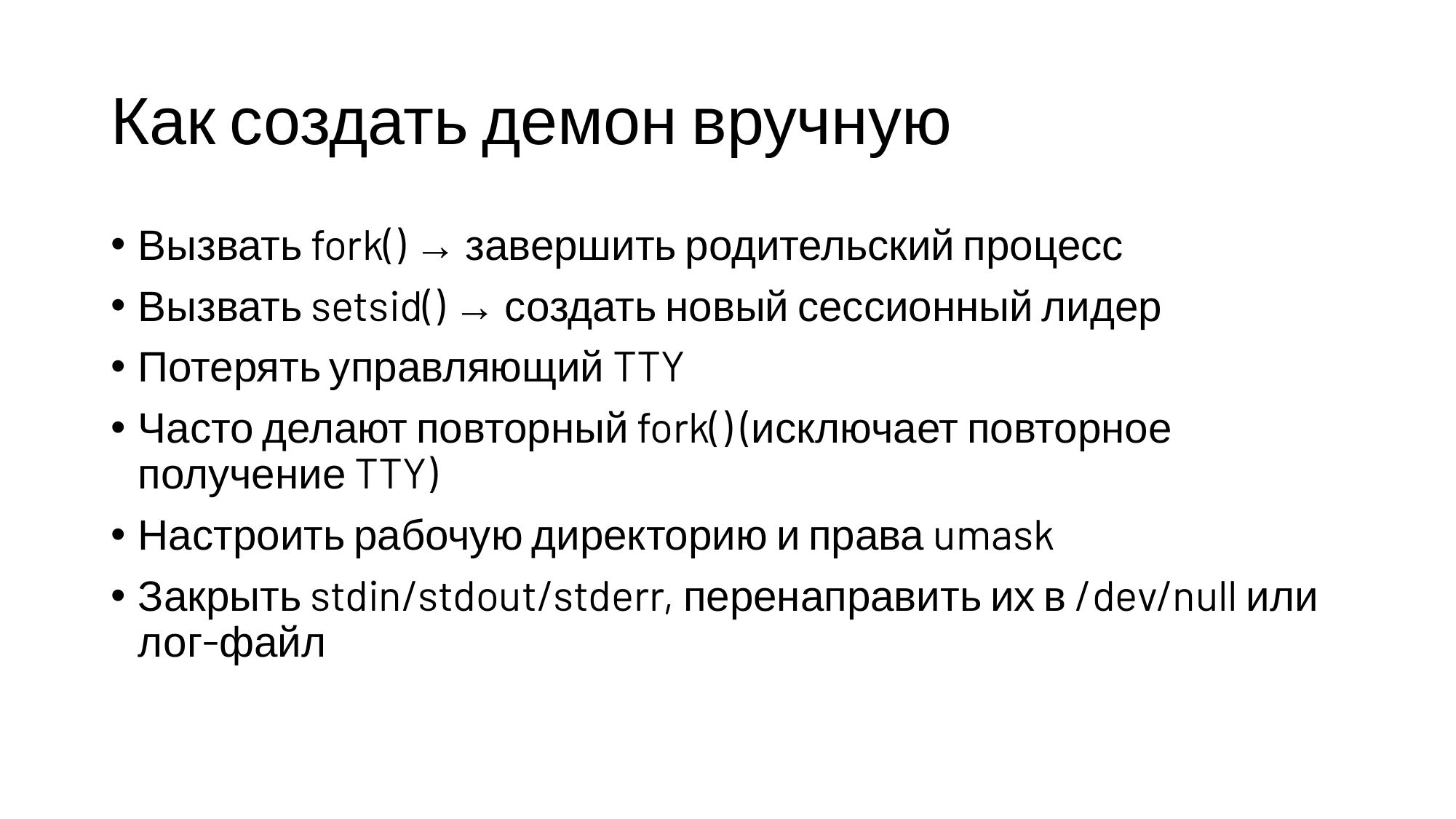

# Как создать демон вручную
Вызвать fork() → завершить родительский процесс
Вызвать setsid() → создать новый сессионный лидер
Потерять управляющий TTY
Часто делают повторный fork() (исключает повторное получение TTY)
Настроить рабочую директорию и права umask
Закрыть stdin/stdout/stderr, перенаправить их в /dev/null или лог-файл